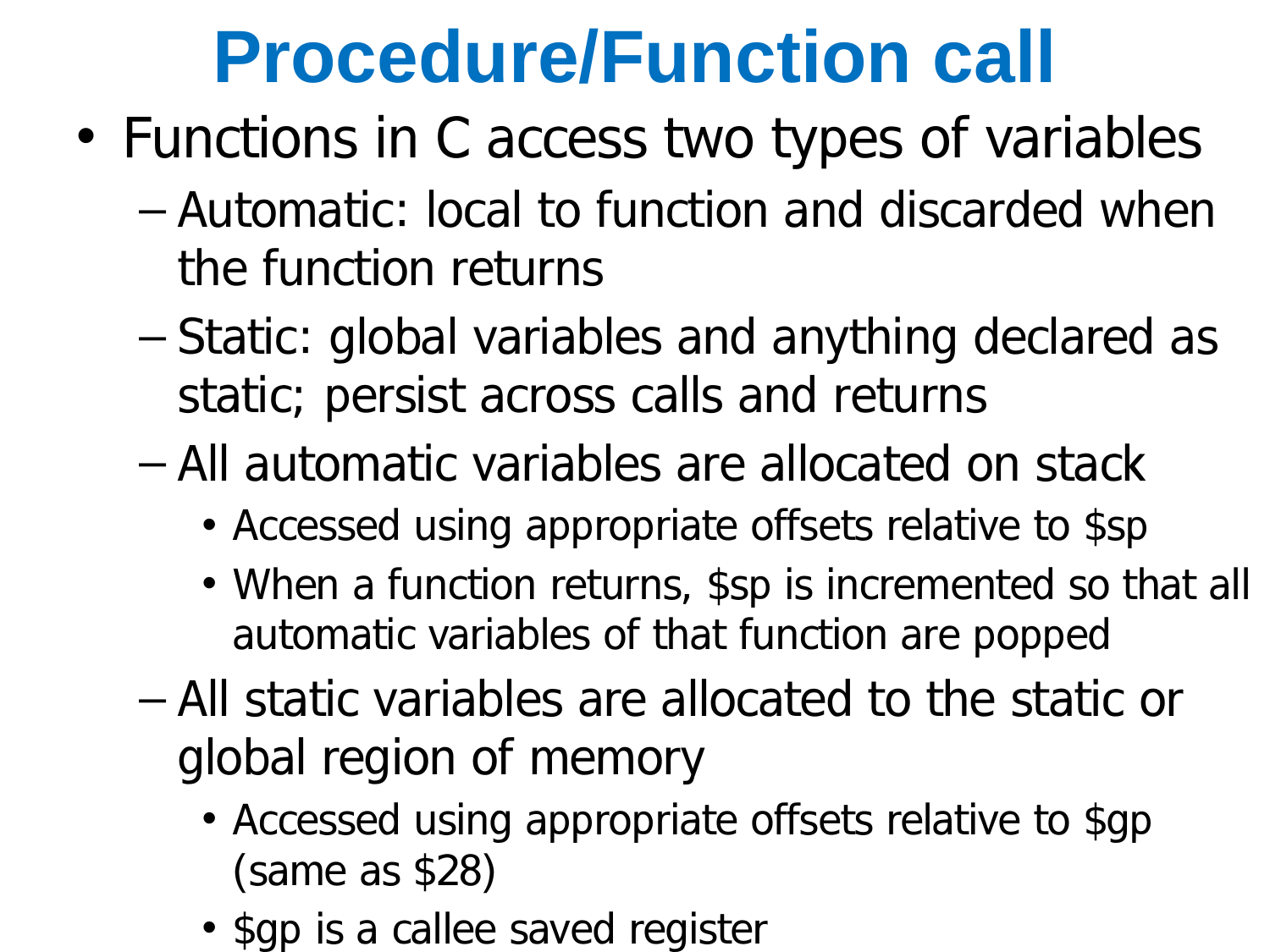

# Procedure/Function call
Functions in C access two types of variables
Automatic: local to function and discarded when the function returns
Static: global variables and anything declared as static; persist across calls and returns
All automatic variables are allocated on stack
Accessed using appropriate offsets relative to $sp
When a function returns, $sp is incremented so that all automatic variables of that function are popped
All static variables are allocated to the static or global region of memory
Accessed using appropriate offsets relative to $gp (same as $28)
$gp is a callee saved register